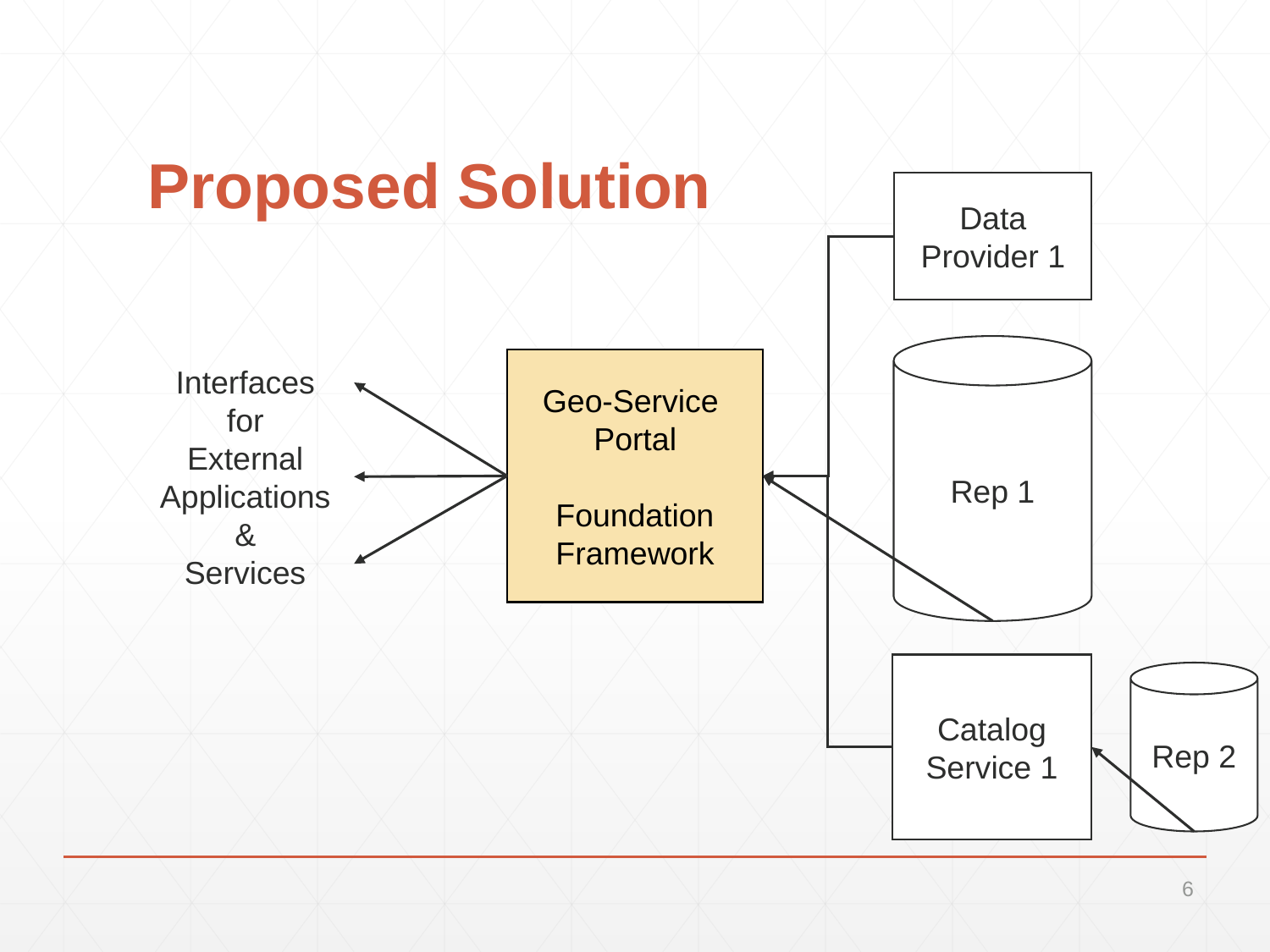

# Proposed Solution
Data Provider 1
Rep 1
Geo-Service
Portal

Foundation Framework
Interfaces
for
External
Applications
&
Services
Catalog
Service 1
Rep 2
6